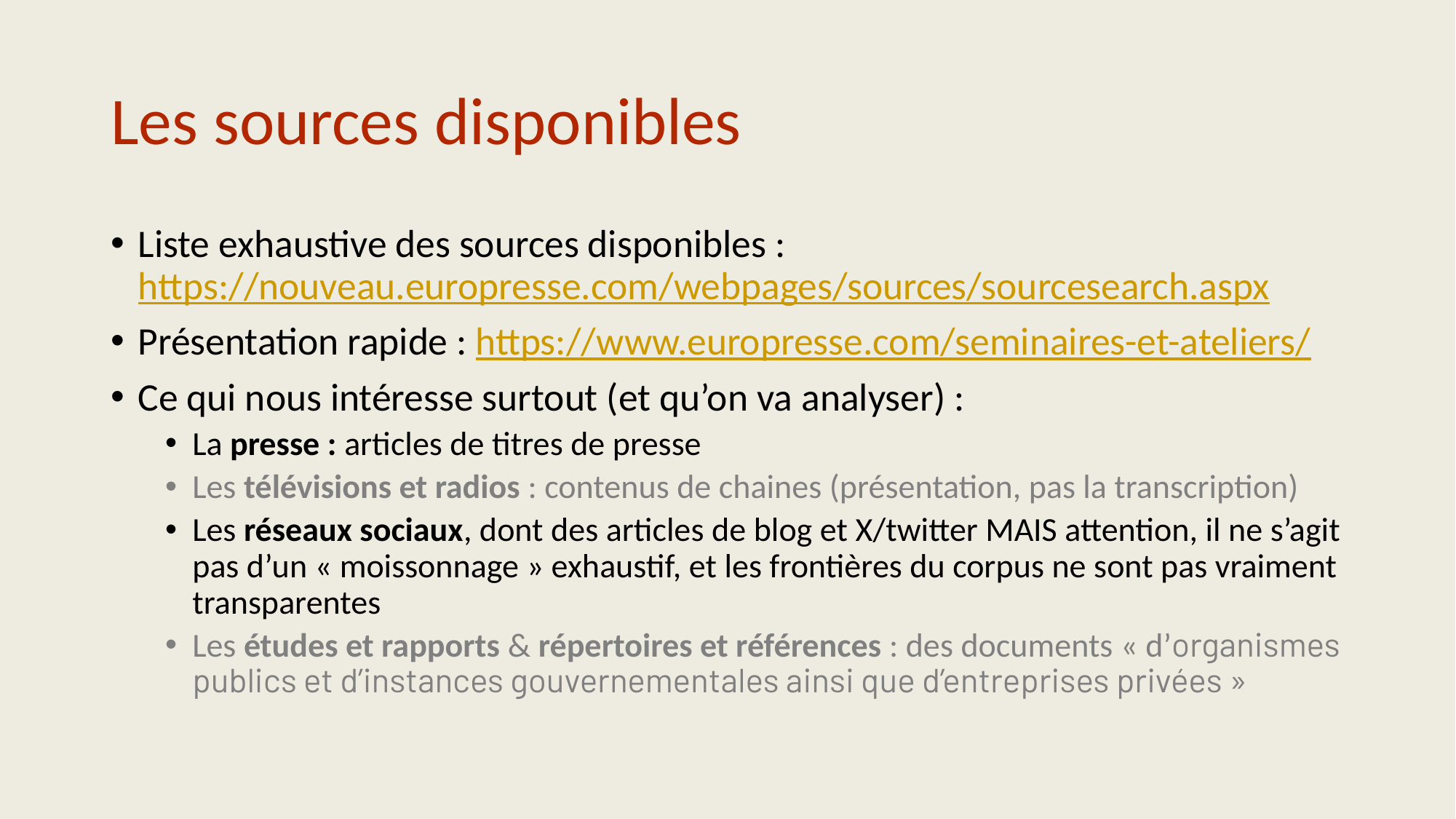

# Les sources disponibles
Liste exhaustive des sources disponibles : https://nouveau.europresse.com/webpages/sources/sourcesearch.aspx
Présentation rapide : https://www.europresse.com/seminaires-et-ateliers/
Ce qui nous intéresse surtout (et qu’on va analyser) :
La presse : articles de titres de presse
Les télévisions et radios : contenus de chaines (présentation, pas la transcription)
Les réseaux sociaux, dont des articles de blog et X/twitter MAIS attention, il ne s’agit pas d’un « moissonnage » exhaustif, et les frontières du corpus ne sont pas vraiment transparentes
Les études et rapports & répertoires et références : des documents « d’organismes publics et d’instances gouvernementales ainsi que d’entreprises privées »